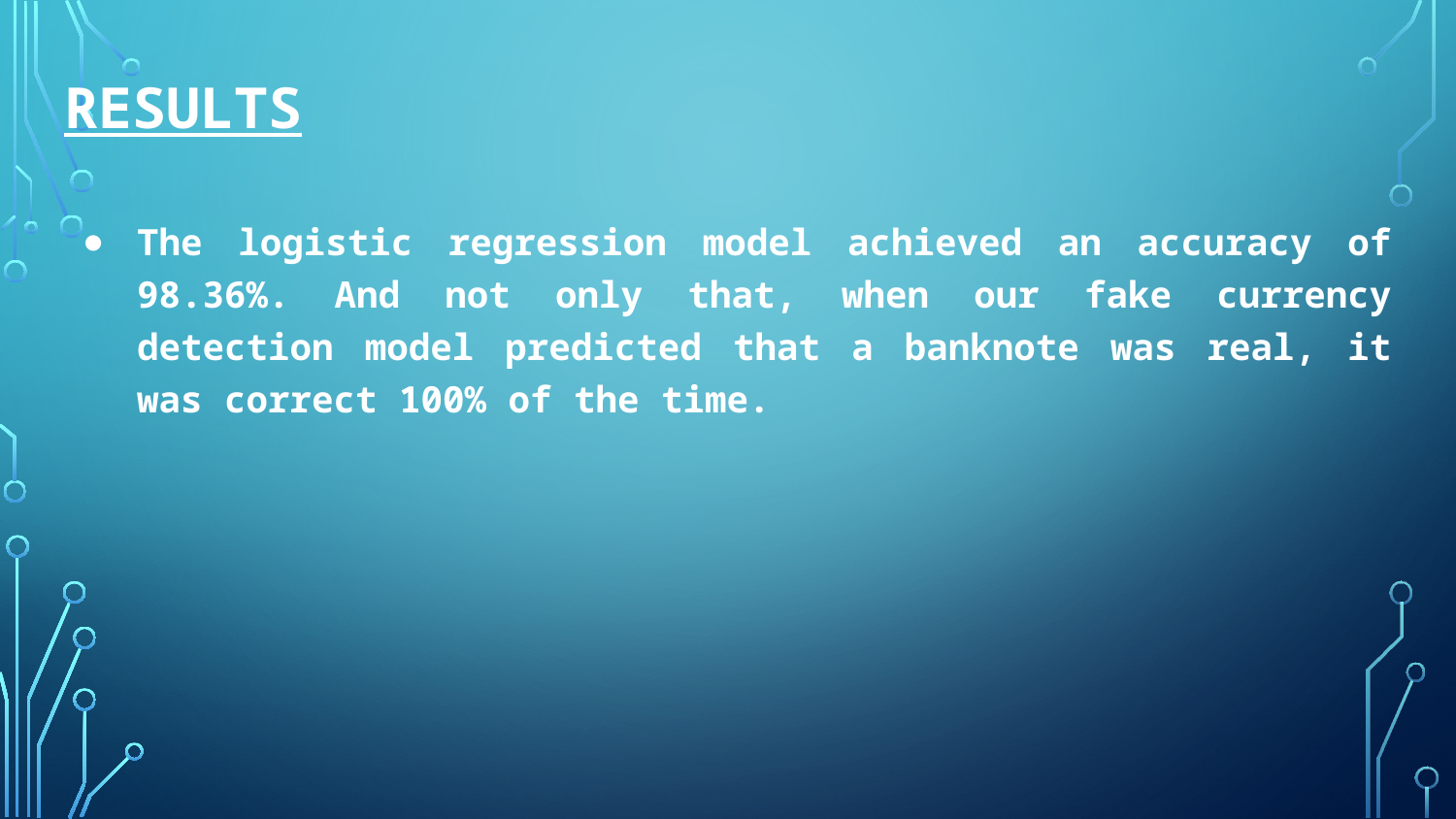

# results
The logistic regression model achieved an accuracy of 98.36%. And not only that, when our fake currency detection model predicted that a banknote was real, it was correct 100% of the time.